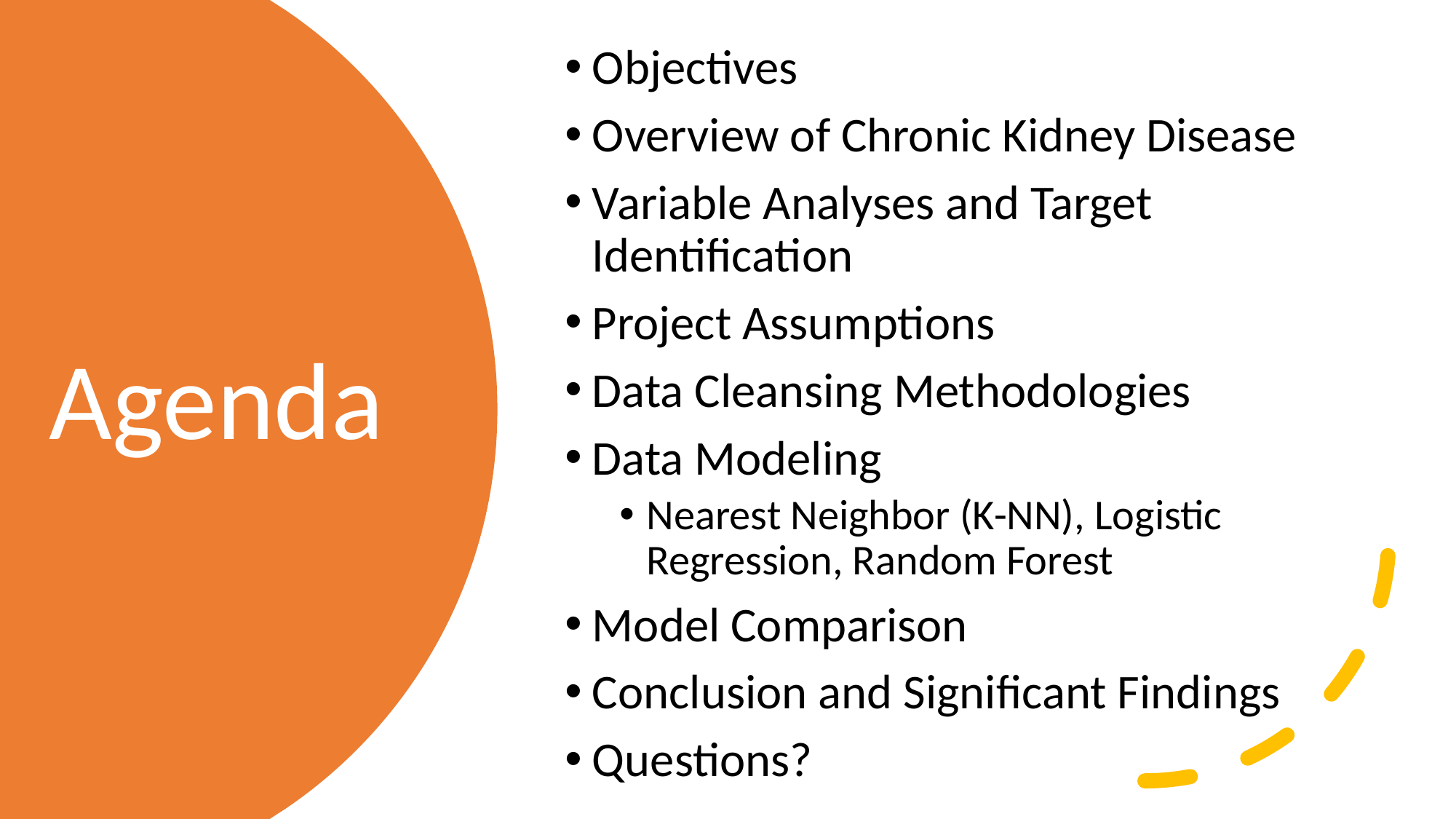

Objectives
Overview of Chronic Kidney Disease
Variable Analyses and Target Identification
Project Assumptions
Data Cleansing Methodologies
Data Modeling
Nearest Neighbor (K-NN), Logistic Regression, Random Forest
Model Comparison
Conclusion and Significant Findings
Questions?
# Agenda